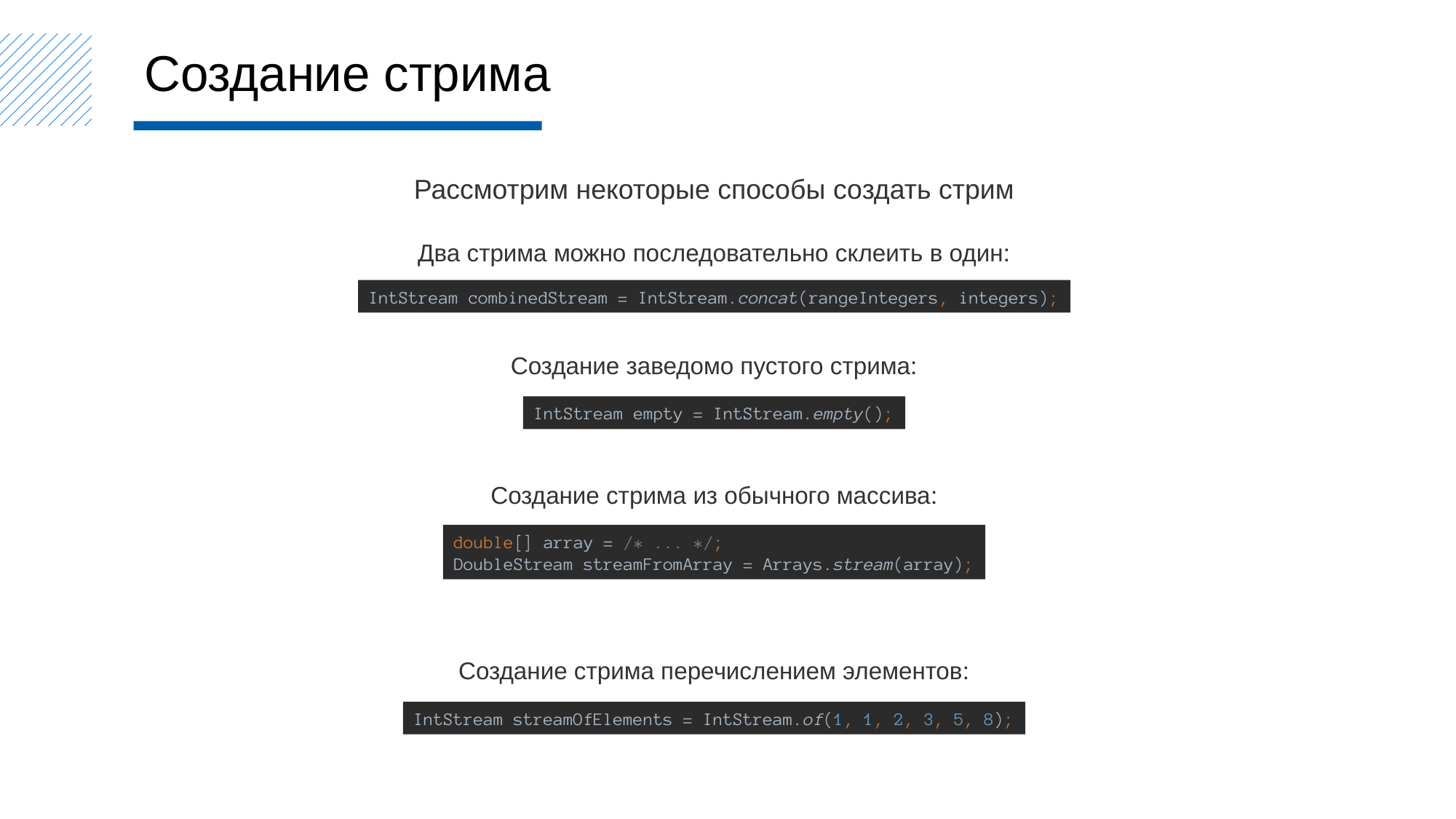

Создание стрима
Рассмотрим некоторые способы создать стрим
Два стрима можно последовательно склеить в один:
IntStream combinedStream = IntStream.concat(rangeIntegers, integers);
Создание заведомо пустого стрима:
IntStream empty = IntStream.empty();
Создание стрима из обычного массива:
double[] array = /* ... */;
DoubleStream streamFromArray = Arrays.stream(array);
Создание стрима перечислением элементов:
IntStream streamOfElements = IntStream.of(1, 1, 2, 3, 5, 8);